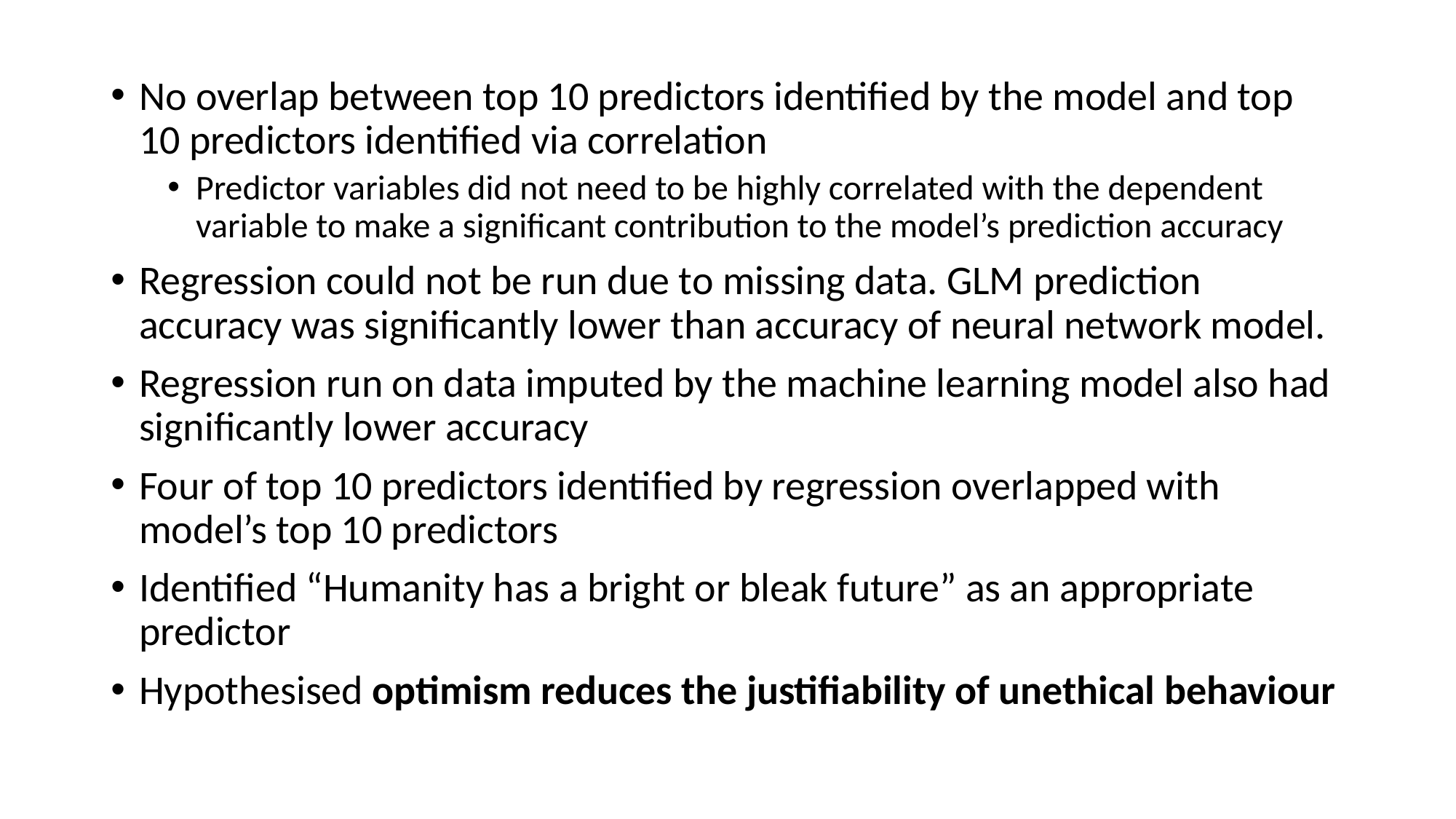

No overlap between top 10 predictors identified by the model and top 10 predictors identified via correlation
Predictor variables did not need to be highly correlated with the dependent variable to make a significant contribution to the model’s prediction accuracy
Regression could not be run due to missing data. GLM prediction accuracy was significantly lower than accuracy of neural network model.
Regression run on data imputed by the machine learning model also had significantly lower accuracy
Four of top 10 predictors identified by regression overlapped with model’s top 10 predictors
Identified “Humanity has a bright or bleak future” as an appropriate predictor
Hypothesised optimism reduces the justifiability of unethical behaviour